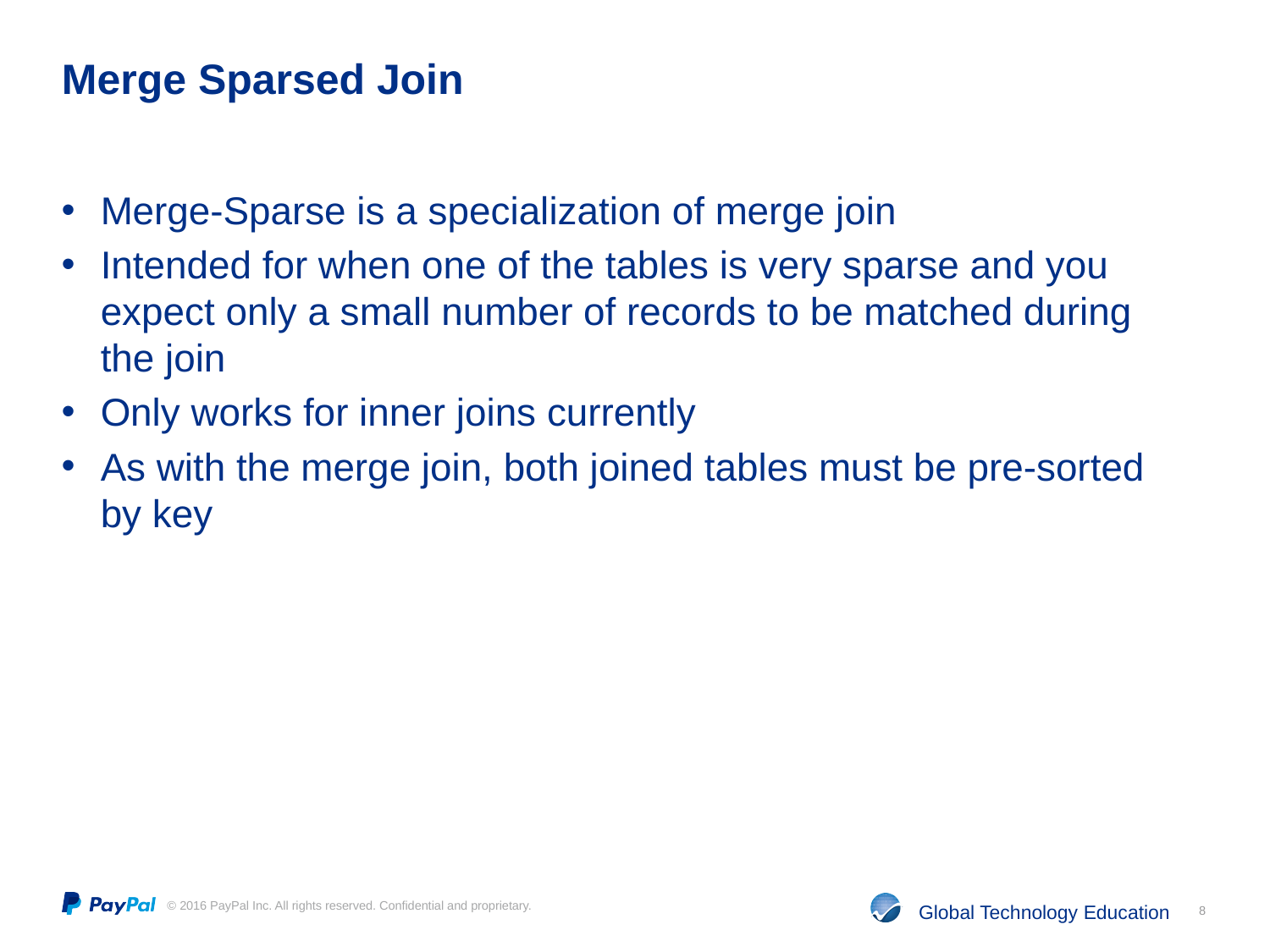

# Merge Sparsed Join
Merge-Sparse is a specialization of merge join
Intended for when one of the tables is very sparse and you expect only a small number of records to be matched during the join
Only works for inner joins currently
As with the merge join, both joined tables must be pre-sorted by key
8